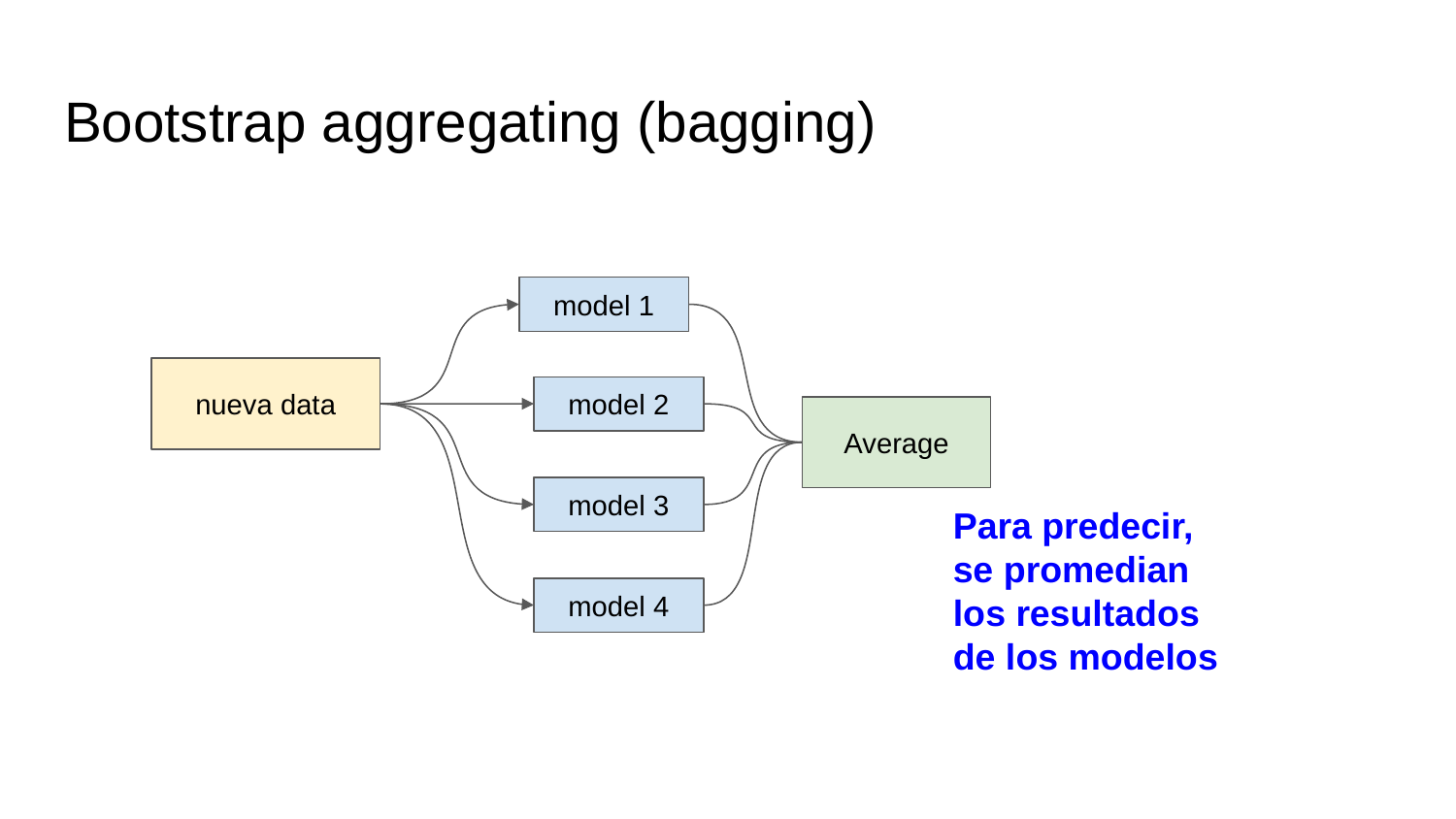

# Bootstrap aggregating (bagging)
model 1
nueva data
model 2
Average
model 3
Para predecir, se promedian los resultados de los modelos
model 4